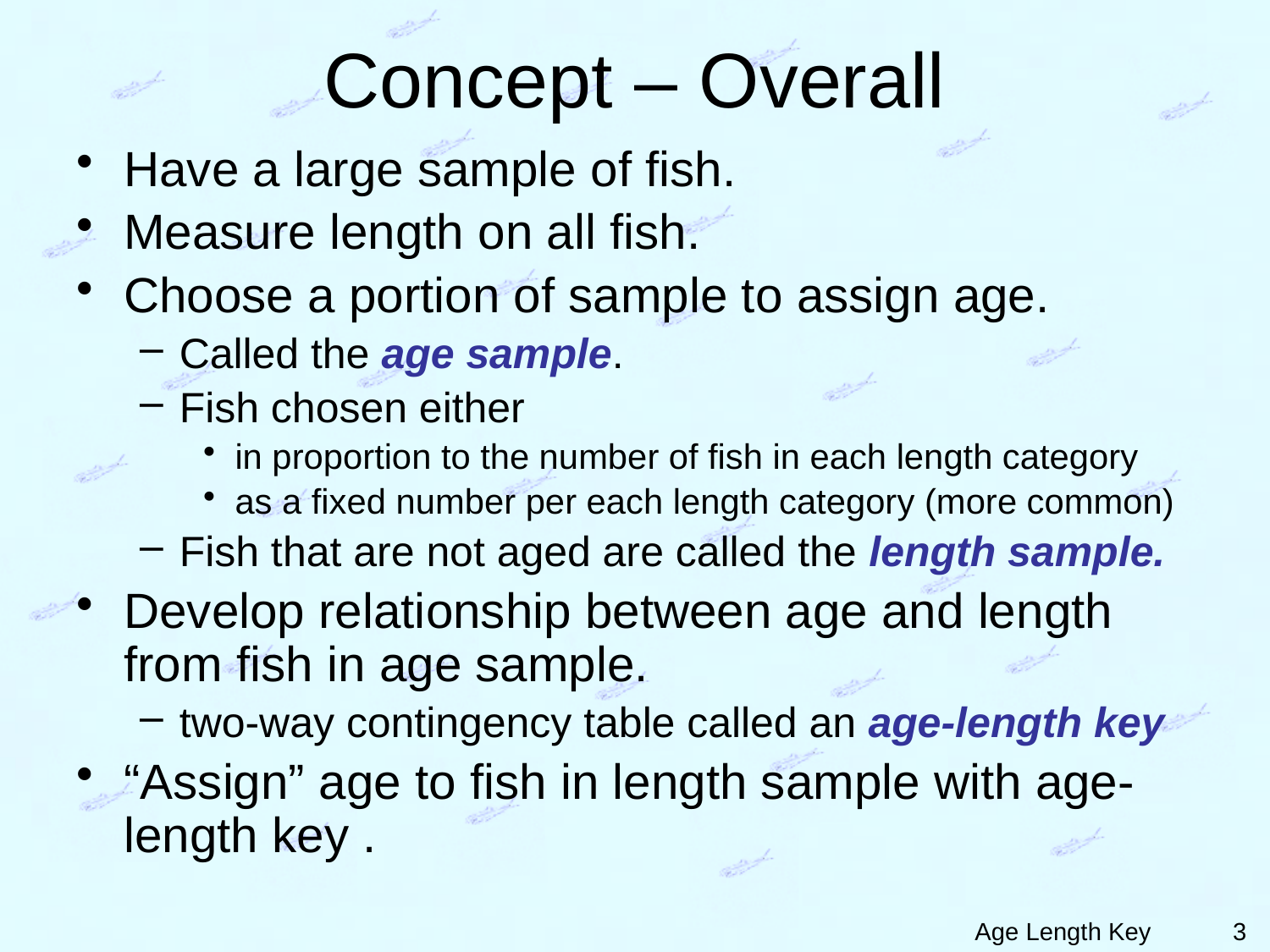

# Concept – Overall
Have a large sample of fish.
Measure length on all fish.
Choose a portion of sample to assign age.
Called the age sample.
Fish chosen either
in proportion to the number of fish in each length category
as a fixed number per each length category (more common)
Fish that are not aged are called the length sample.
Develop relationship between age and length from fish in age sample.
two-way contingency table called an age-length key
“Assign” age to fish in length sample with age-length key .
3
Age Length Key